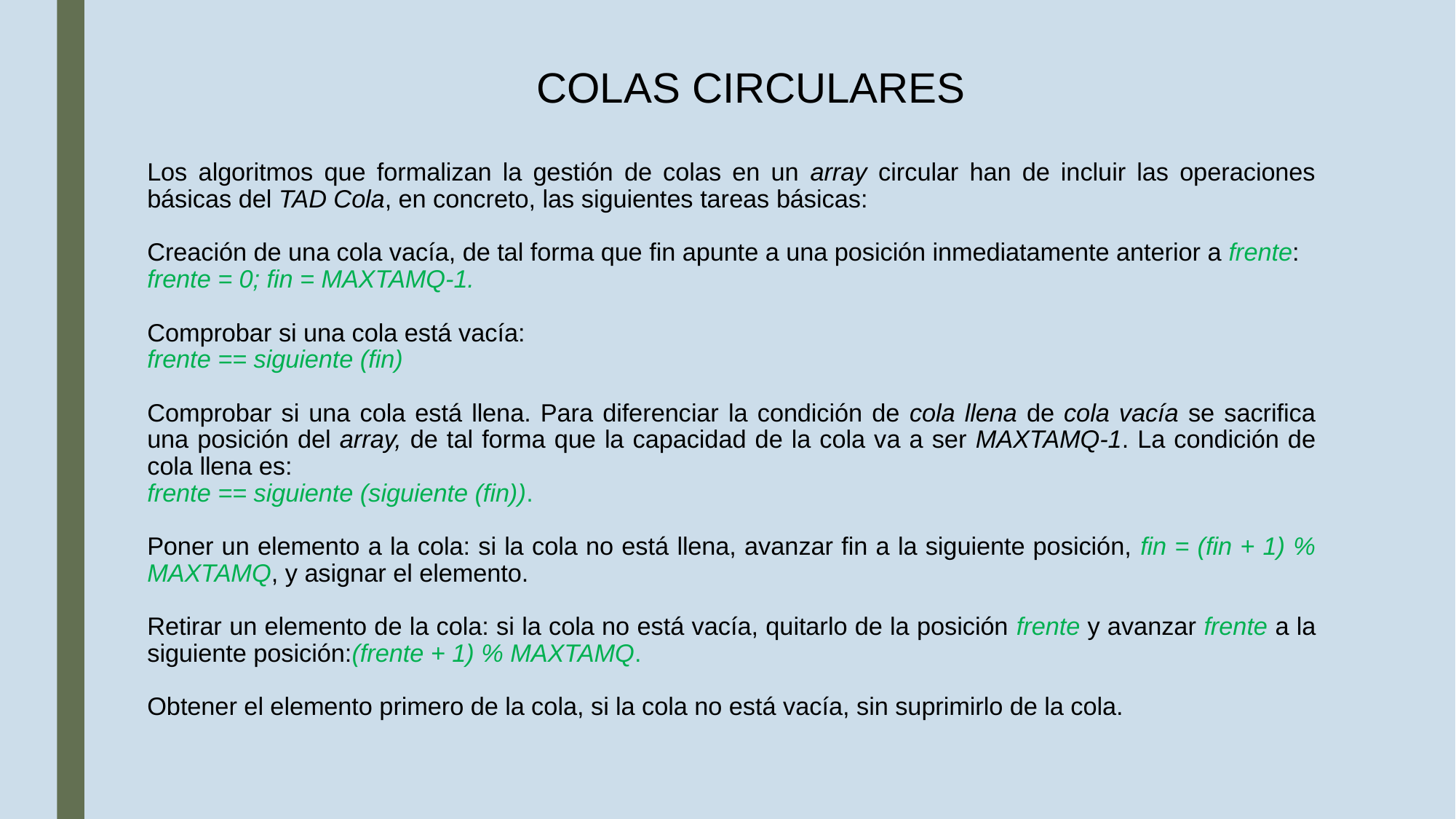

COLAS CIRCULARES
Los algoritmos que formalizan la gestión de colas en un array circular han de incluir las operaciones básicas del TAD Cola, en concreto, las siguientes tareas básicas:

Creación de una cola vacía, de tal forma que fin apunte a una posición inmediatamente anterior a frente:
frente = 0; fin = MAXTAMQ-1.

Comprobar si una cola está vacía:
frente == siguiente (fin)

Comprobar si una cola está llena. Para diferenciar la condición de cola llena de cola vacía se sacrifica una posición del array, de tal forma que la capacidad de la cola va a ser MAXTAMQ-1. La condición de cola llena es:
frente == siguiente (siguiente (fin)).

Poner un elemento a la cola: si la cola no está llena, avanzar fin a la siguiente posición, fin = (fin + 1) % MAXTAMQ, y asignar el elemento.

Retirar un elemento de la cola: si la cola no está vacía, quitarlo de la posición frente y avanzar frente a la siguiente posición:(frente + 1) % MAXTAMQ.

Obtener el elemento primero de la cola, si la cola no está vacía, sin suprimirlo de la cola.